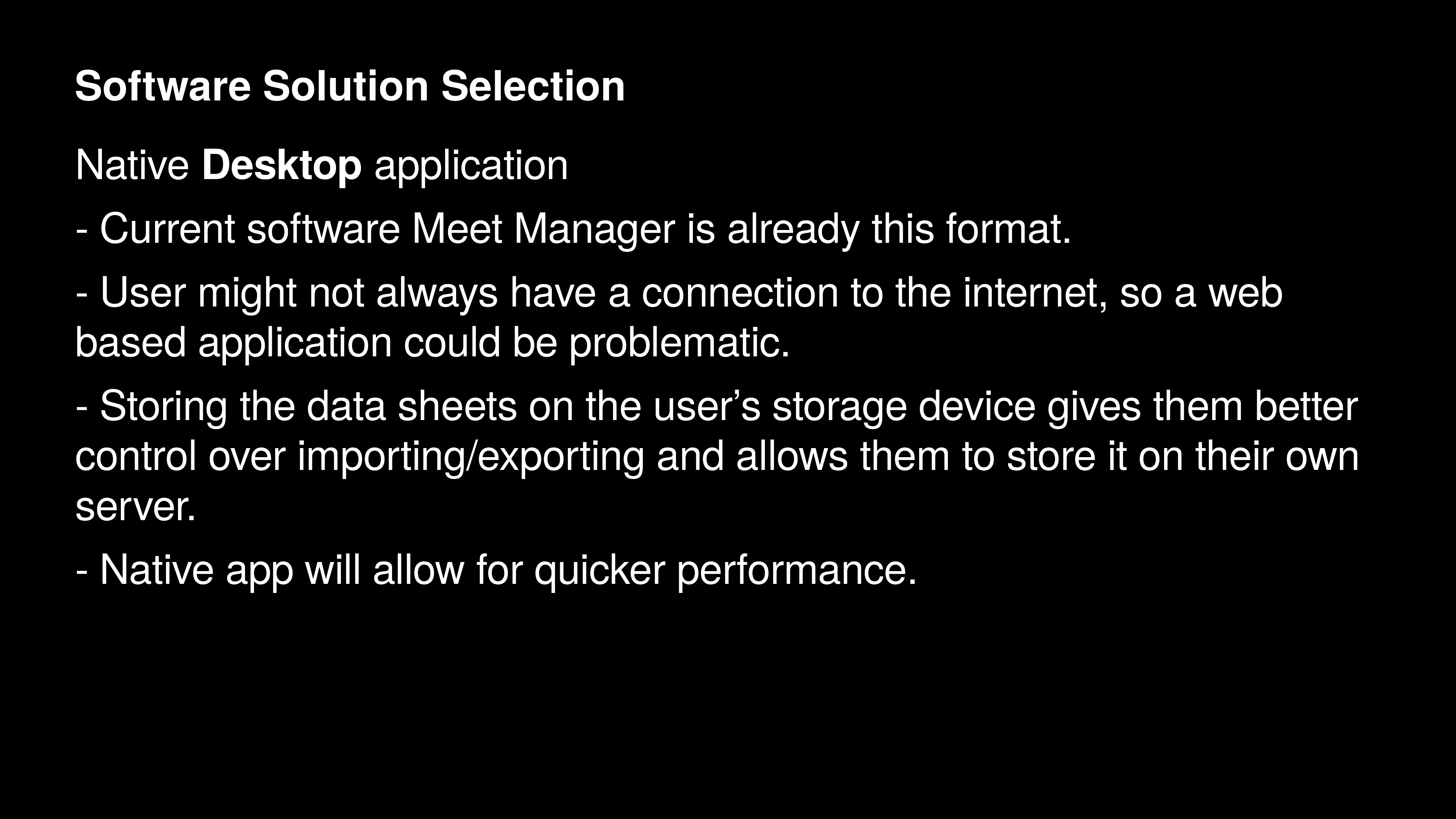

Software Solution Selection
Native Desktop application
- Current software Meet Manager is already this format.
- User might not always have a connection to the internet, so a web based application could be problematic.
- Storing the data sheets on the user’s storage device gives them better control over importing/exporting and allows them to store it on their own server.
- Native app will allow for quicker performance.